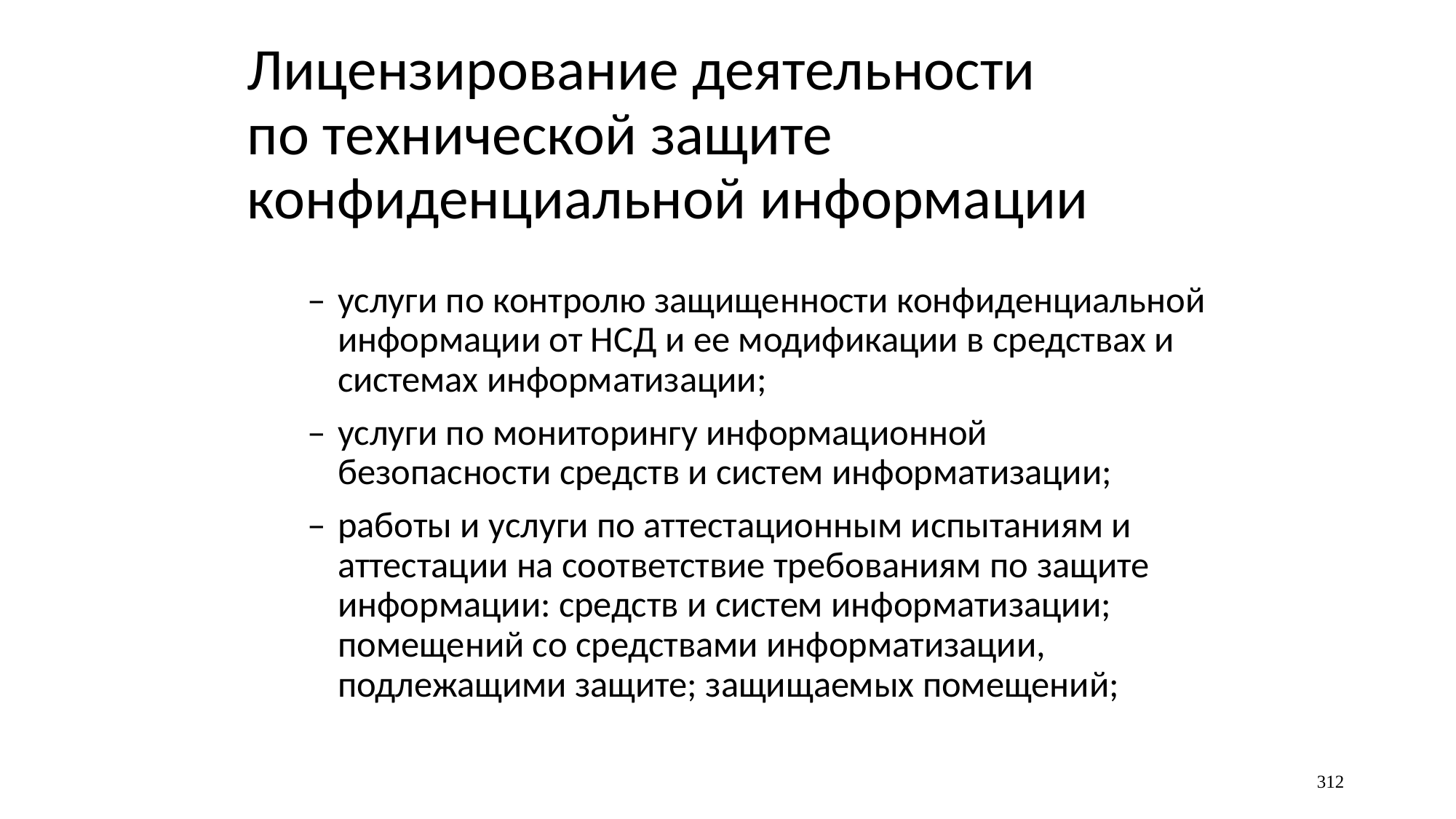

# Лицензирование деятельности по технической защите конфиденциальной информации
‒ 	услуги по контролю защищенности конфиденциальной информации от НСД и ее модификации в средствах и системах информатизации;
‒	услуги по мониторингу информационной безопасности средств и систем информатизации;
‒	работы и услуги по аттестационным испытаниям и аттестации на соответствие требованиям по защите информации: средств и систем информатизации; помещений со средствами информатизации, подлежащими защите; защищаемых помещений;

312